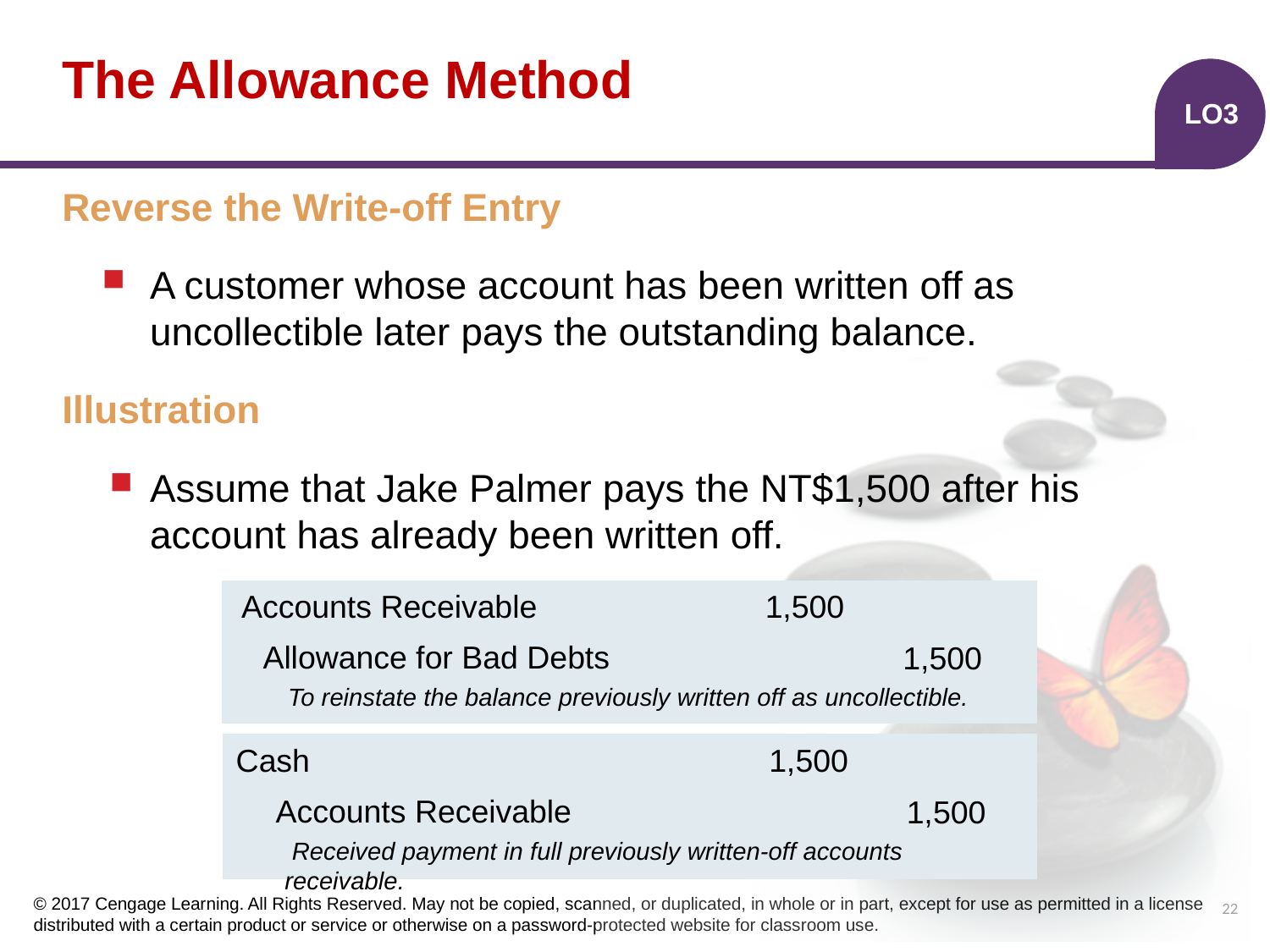

# The Allowance Method
LO3
Reverse the Write-off Entry
A customer whose account has been written off as uncollectible later pays the outstanding balance.
Illustration
Assume that Jake Palmer pays the NT$1,500 after his account has already been written off.
 Accounts Receivable
1,500
|  |  |  |  |
| --- | --- | --- | --- |
|  |  |  |  |
|  |  |  |  |
Allowance for Bad Debts
1,500
 To reinstate the balance previously written off as uncollectible.
Cash
1,500
|  |  |  |  |
| --- | --- | --- | --- |
|  |  |  |  |
|  |  |  |  |
 Accounts Receivable
1,500
 Received payment in full previously written-off accounts receivable.
22